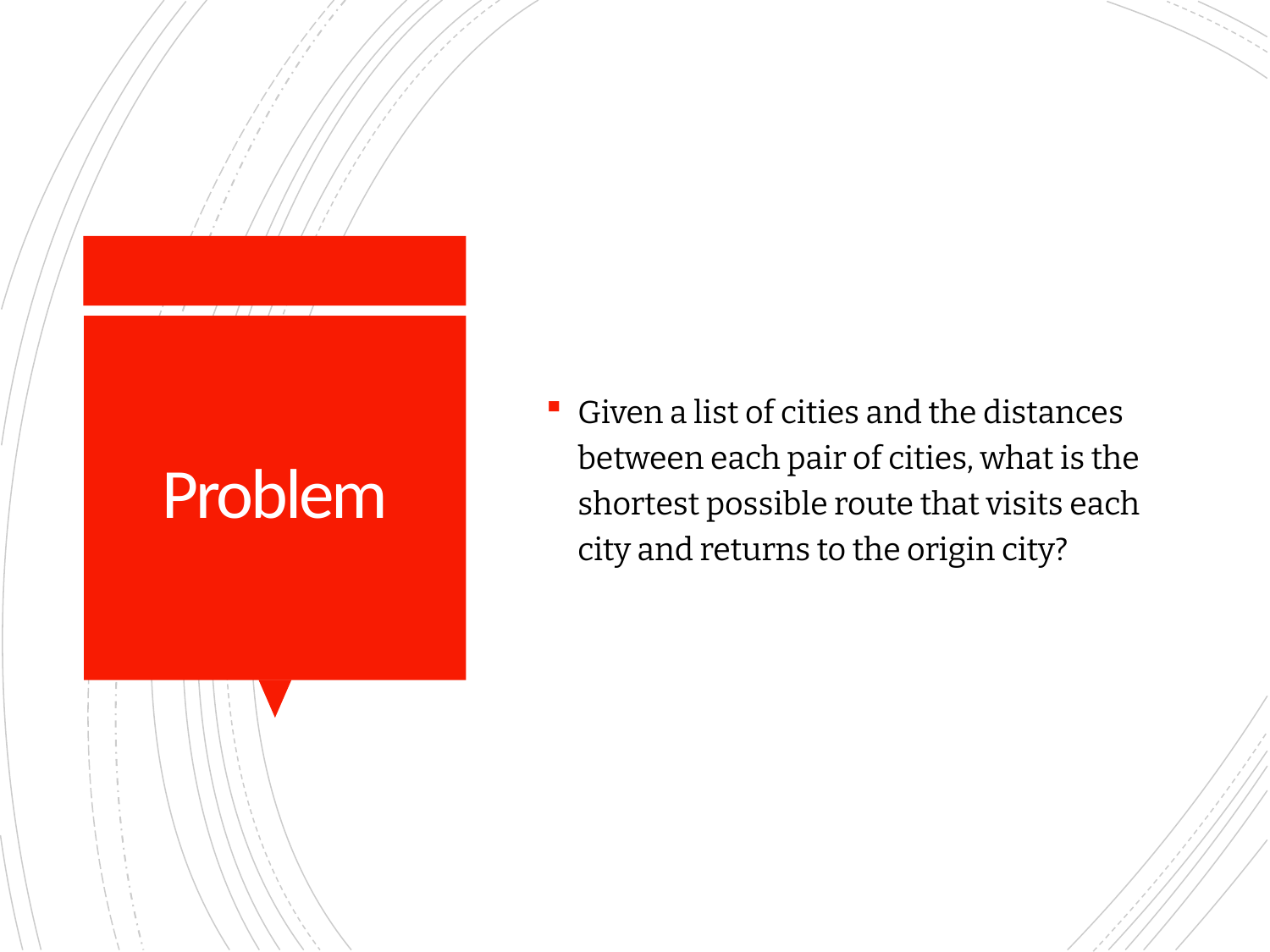

Given a list of cities and the distances between each pair of cities, what is the shortest possible route that visits each city and returns to the origin city?
# Problem